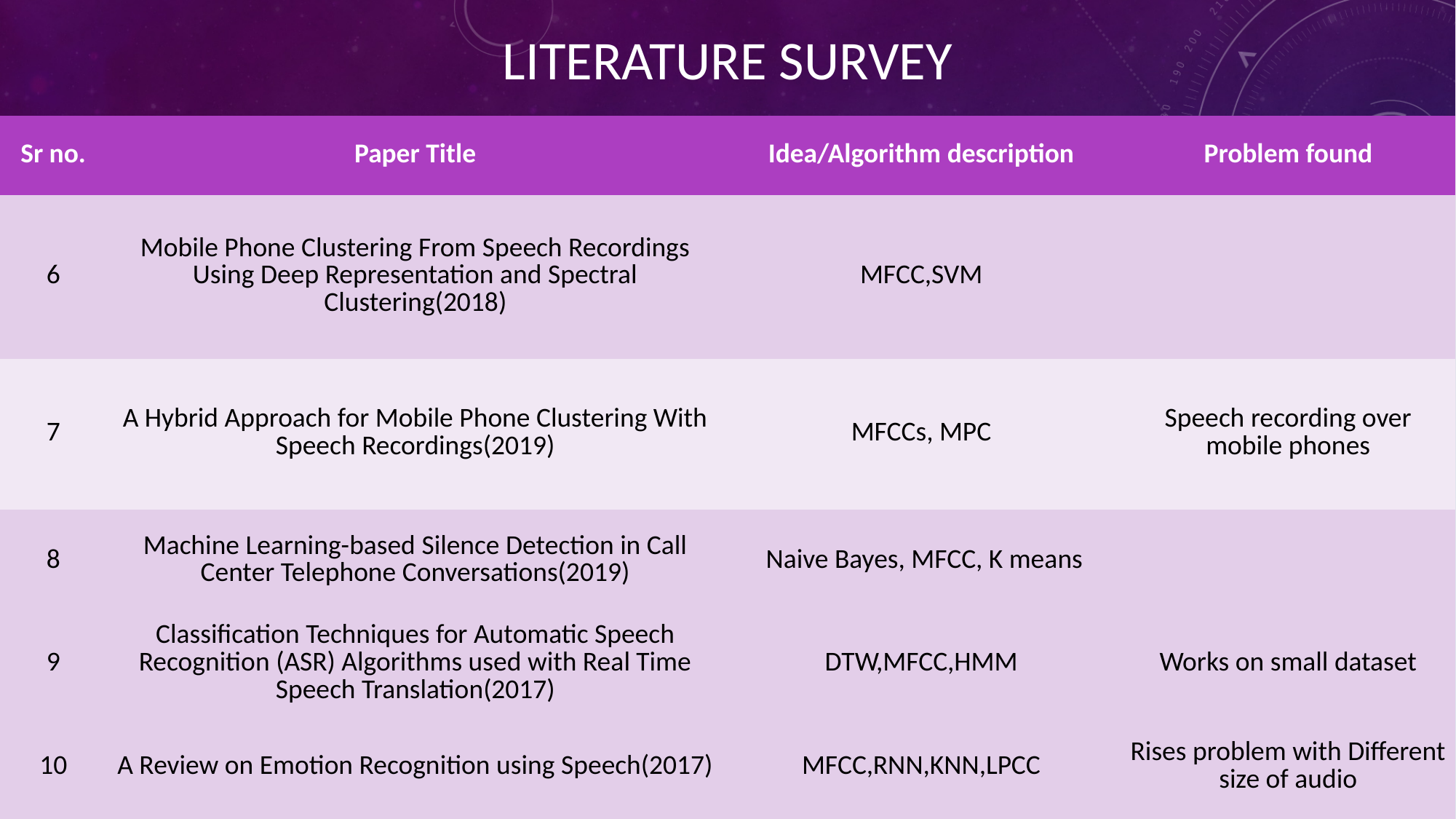

# Literature survey
| Sr no.​ | Paper Title​ | Idea/Algorithm description​ | Problem found​ |
| --- | --- | --- | --- |
| ​6 | Mobile Phone Clustering From Speech Recordings Using Deep Representation and Spectral Clustering(2018) | MFCC,SVM |  |
| 7 | A Hybrid Approach for Mobile Phone Clustering With Speech Recordings(2019) | MFCCs, MPC | Speech recording over mobile phones |
| 8 | Machine Learning-based Silence Detection in Call Center Telephone Conversations(2019) | Naive Bayes, MFCC, K means |  |
| 9 | Classification Techniques for Automatic Speech Recognition (ASR) Algorithms used with Real Time Speech Translation(2017) | DTW,MFCC,HMM | Works on small dataset |
| 10 | A Review on Emotion Recognition using Speech(2017) | MFCC,RNN,KNN,LPCC | Rises problem with Different size of audio |